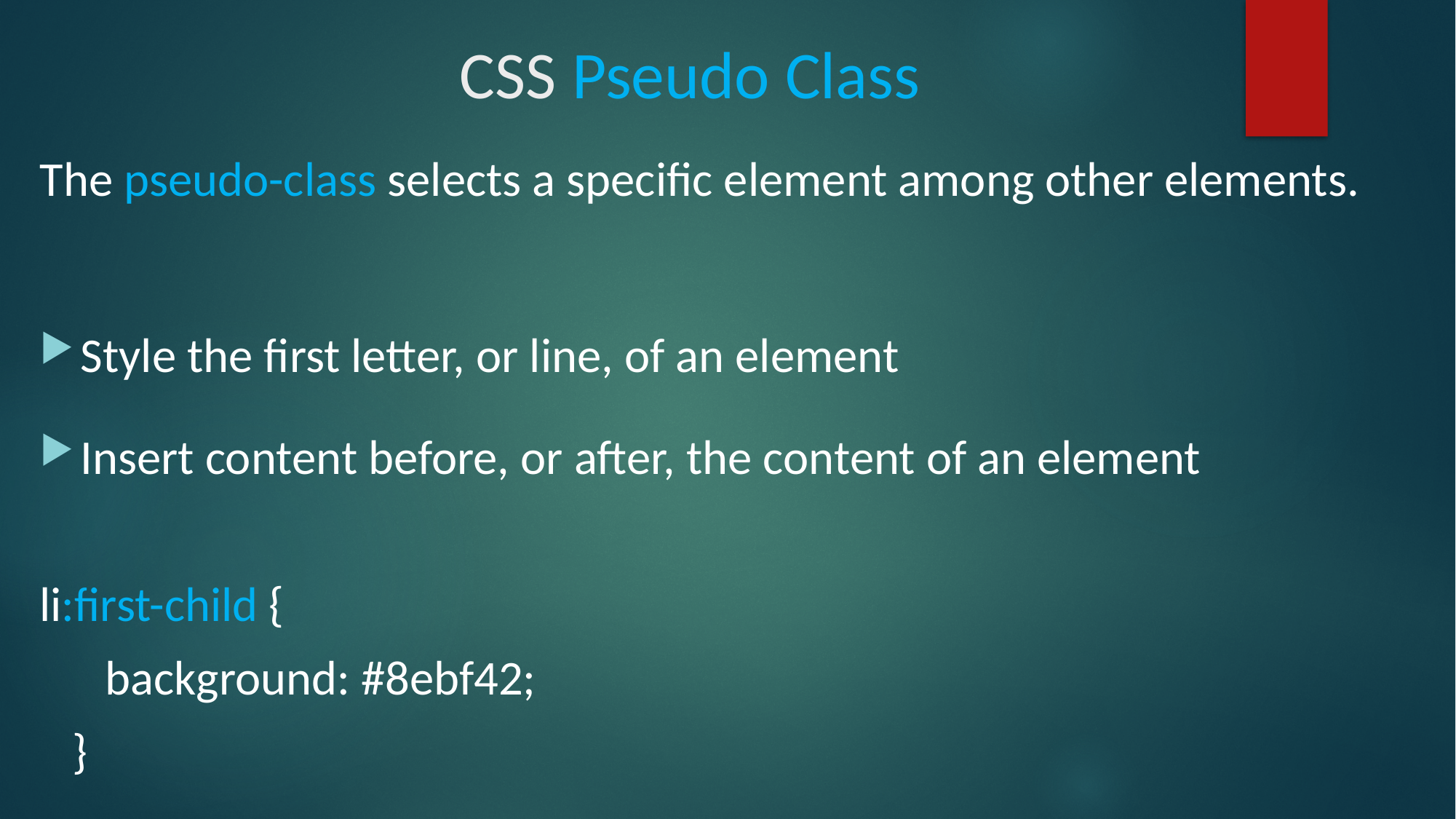

# CSS Pseudo Class
The pseudo-class selects a specific element among other elements.

Style the first letter, or line, of an element
Insert content before, or after, the content of an element

li:first-child {
      background: #8ebf42;
   }